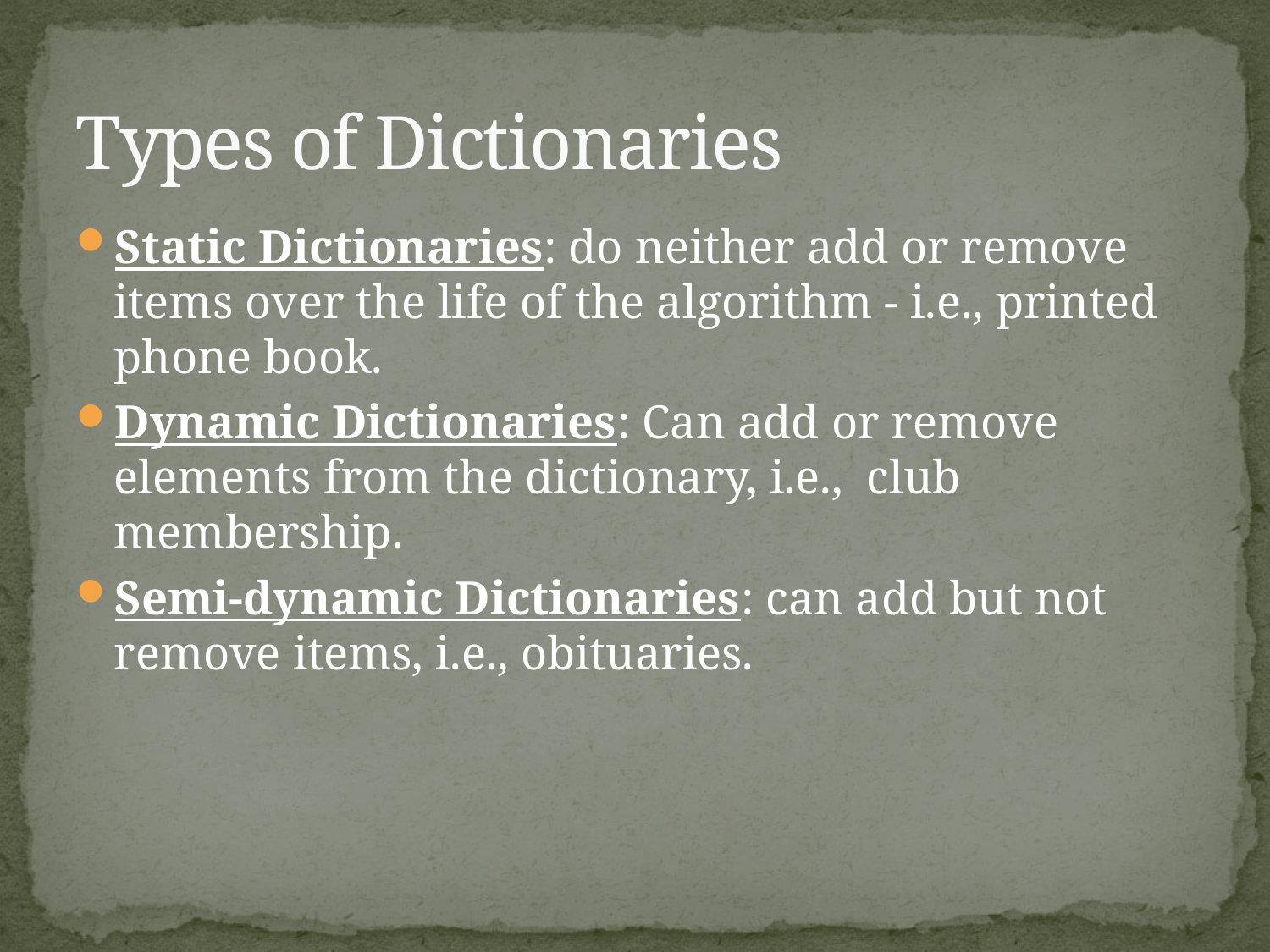

# Types of Dictionaries
Static Dictionaries: do neither add or remove items over the life of the algorithm - i.e., printed phone book.
Dynamic Dictionaries: Can add or remove elements from the dictionary, i.e.,  club membership.
Semi-dynamic Dictionaries: can add but not remove items, i.e., obituaries.